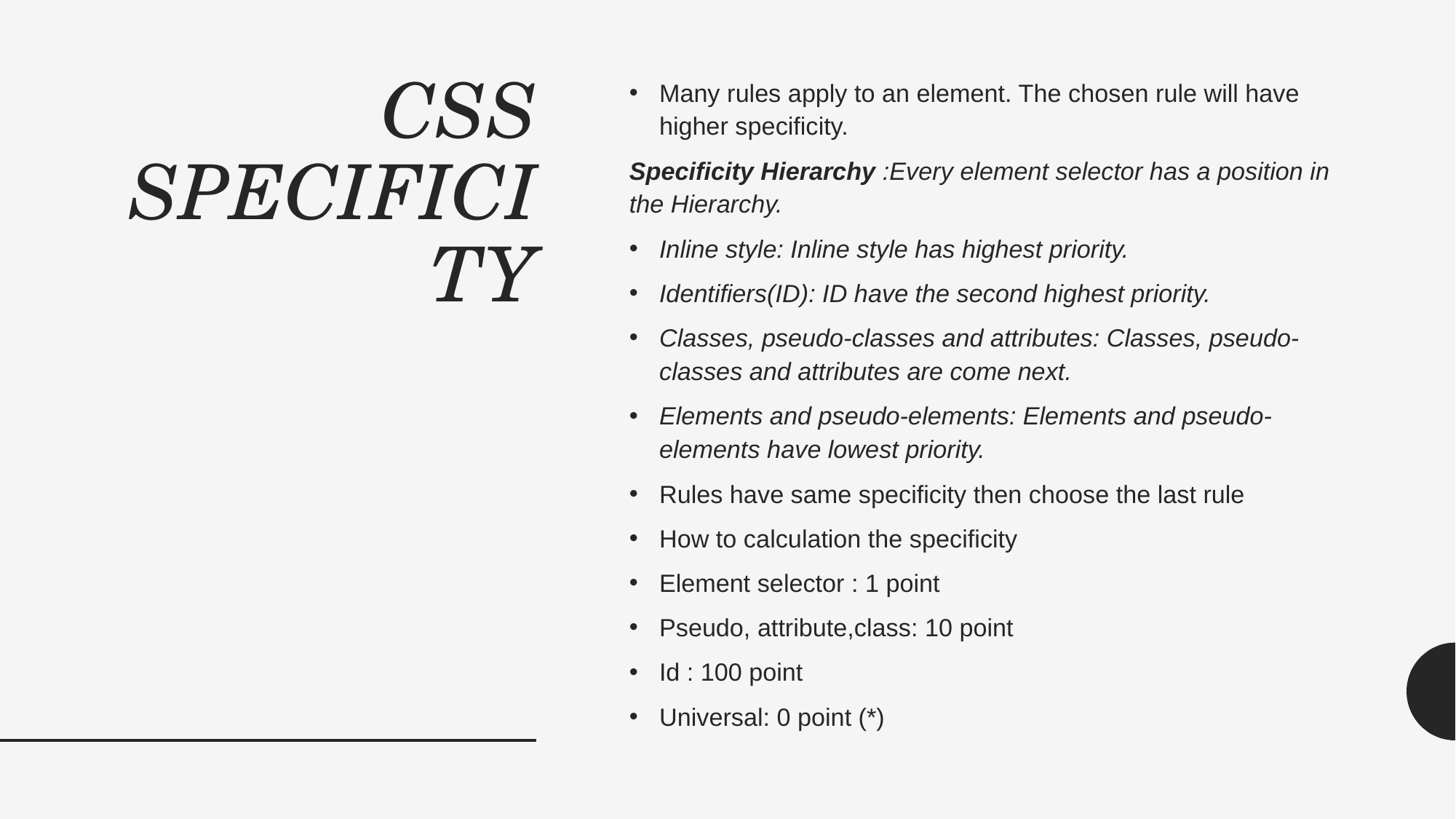

# CSS SPECIFICITY
Many rules apply to an element. The chosen rule will have higher specificity.
Specificity Hierarchy :Every element selector has a position in the Hierarchy.
Inline style: Inline style has highest priority.
Identifiers(ID): ID have the second highest priority.
Classes, pseudo-classes and attributes: Classes, pseudo-classes and attributes are come next.
Elements and pseudo-elements: Elements and pseudo-elements have lowest priority.
Rules have same specificity then choose the last rule
How to calculation the specificity
Element selector : 1 point
Pseudo, attribute,class: 10 point
Id : 100 point
Universal: 0 point (*)